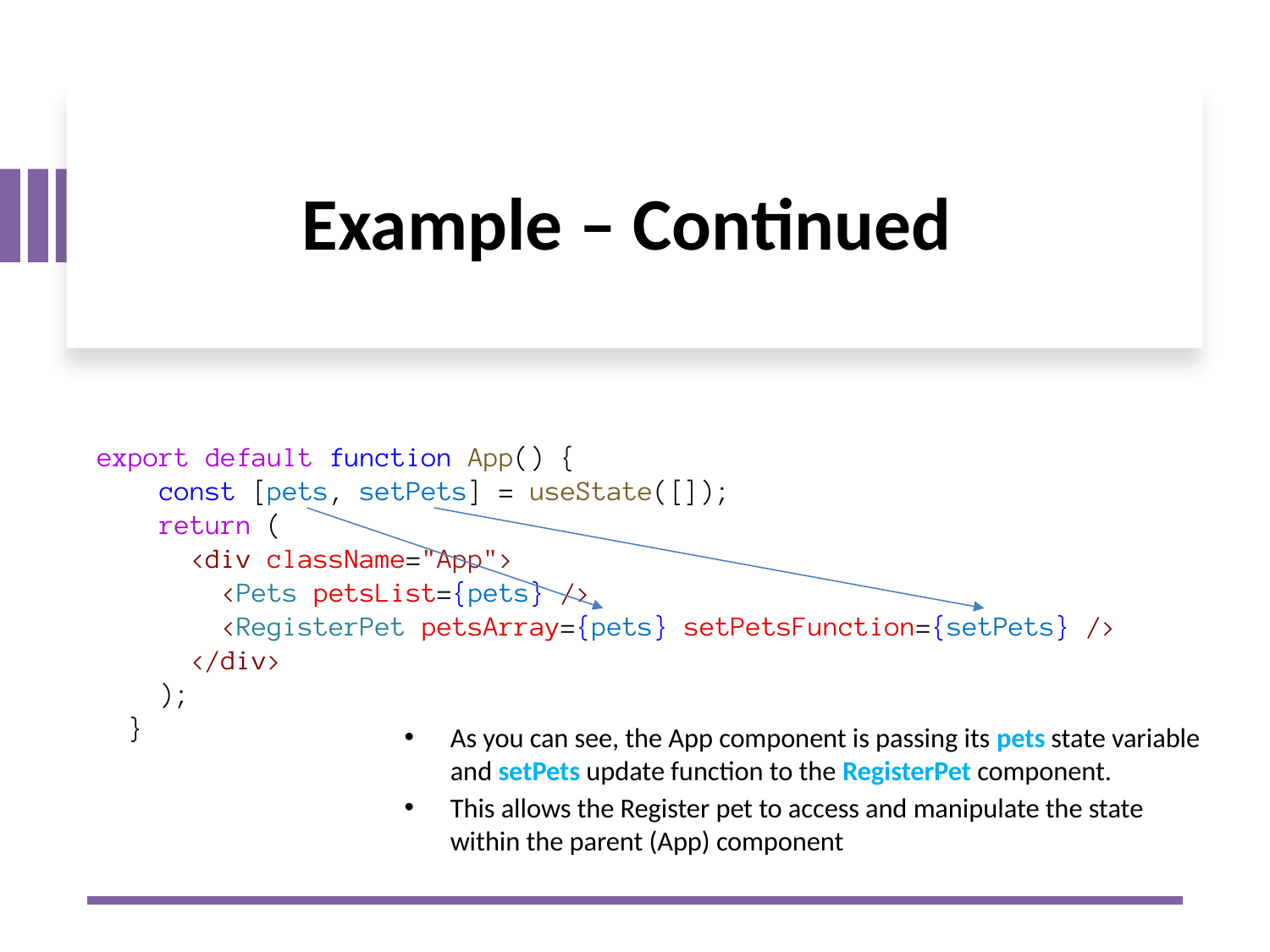

# Example – Continued

export default function App() {
    const [pets, setPets] = useState([]);
    return (
      <div className="App">
        <Pets petsList={pets} />
        <RegisterPet petsArray={pets} setPetsFunction={setPets} />
      </div>
    );
  }
As you can see, the App component is passing its pets state variable and setPets update function to the RegisterPet component.
This allows the Register pet to access and manipulate the state within the parent (App) component